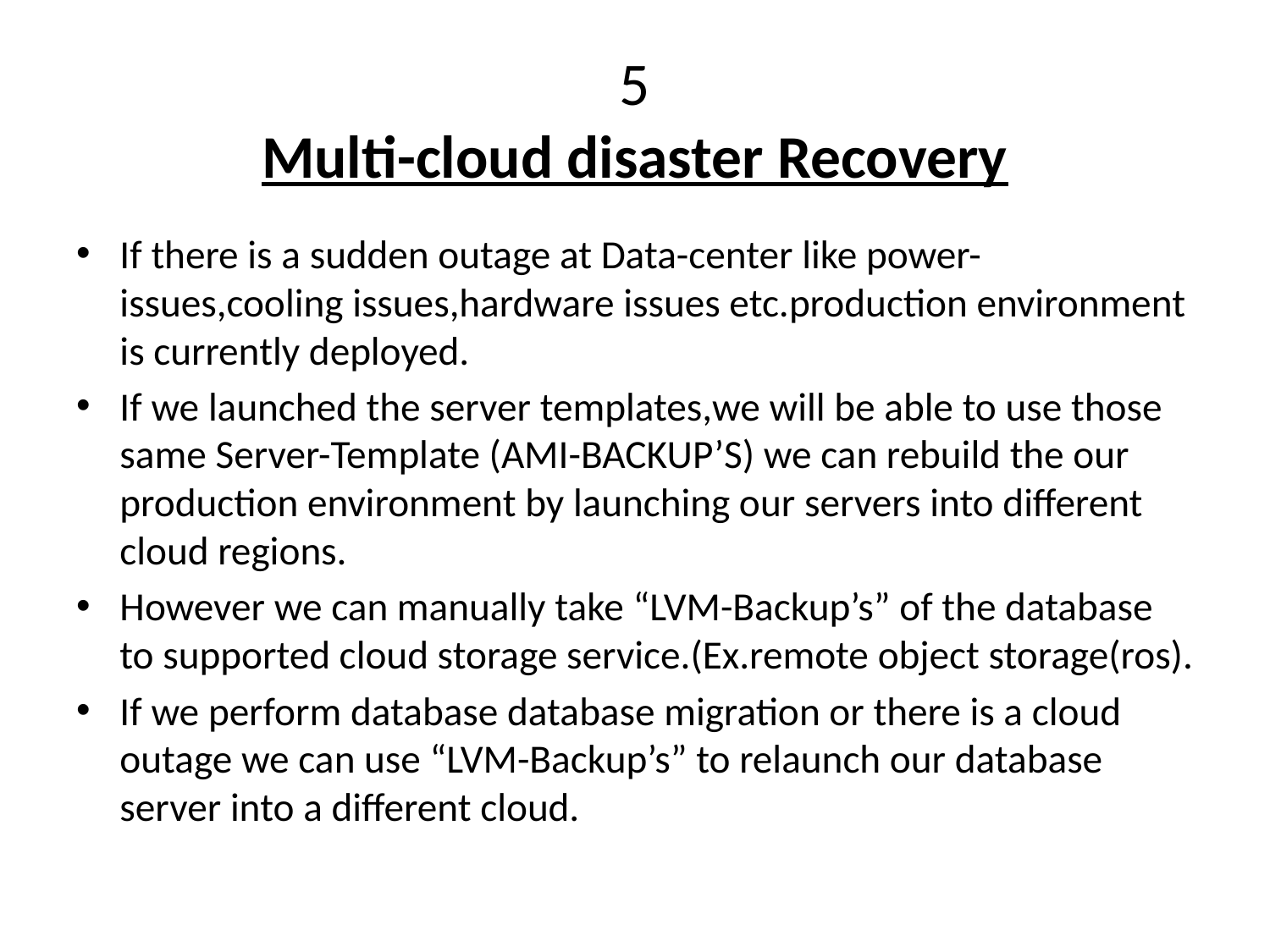

# 5 Multi-cloud disaster Recovery
If there is a sudden outage at Data-center like power-issues,cooling issues,hardware issues etc.production environment is currently deployed.
If we launched the server templates,we will be able to use those same Server-Template (AMI-BACKUP’S) we can rebuild the our production environment by launching our servers into different cloud regions.
However we can manually take “LVM-Backup’s” of the database to supported cloud storage service.(Ex.remote object storage(ros).
If we perform database database migration or there is a cloud outage we can use “LVM-Backup’s” to relaunch our database server into a different cloud.